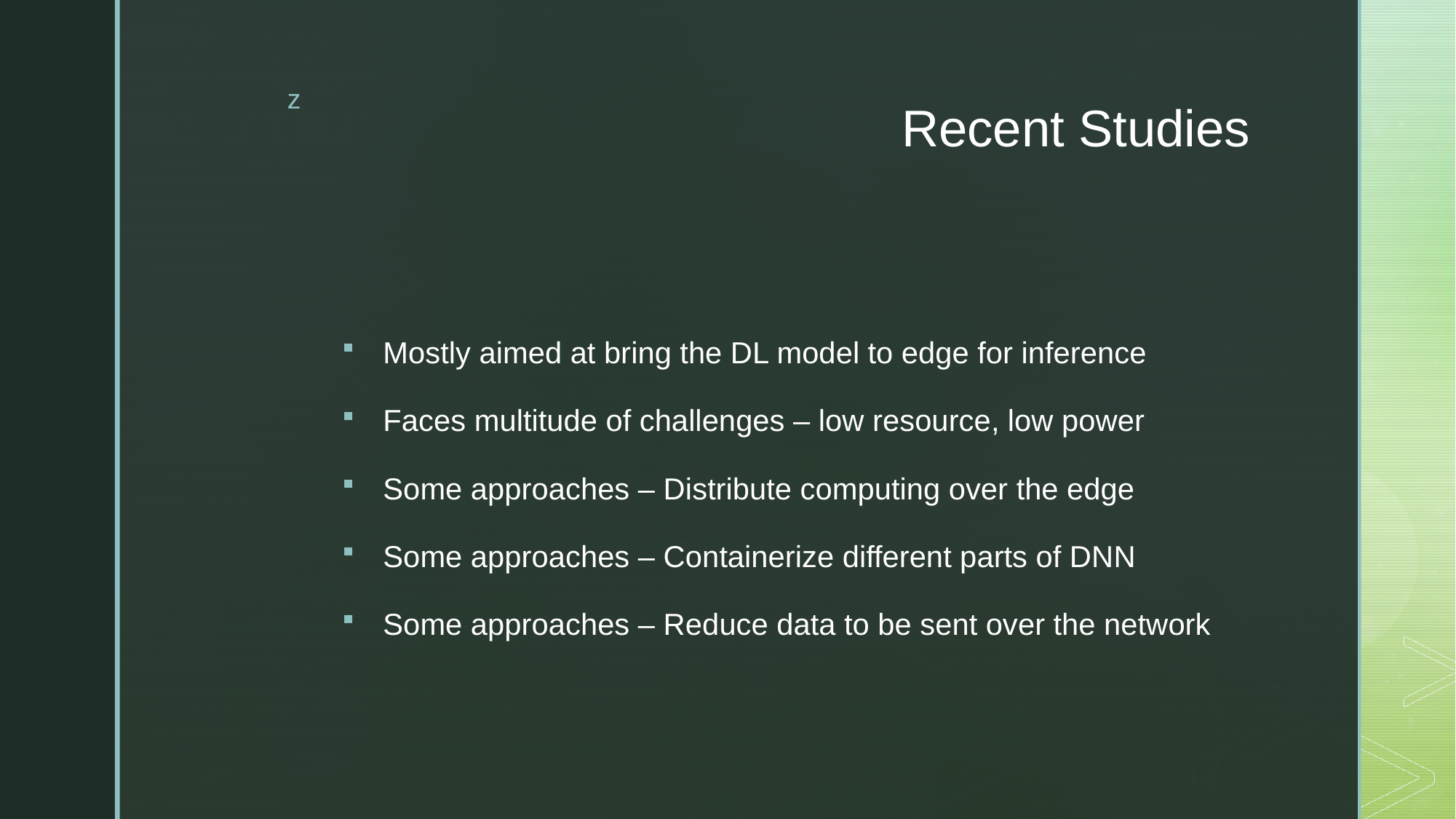

# Recent Studies
Mostly aimed at bring the DL model to edge for inference
Faces multitude of challenges – low resource, low power
Some approaches – Distribute computing over the edge
Some approaches – Containerize different parts of DNN
Some approaches – Reduce data to be sent over the network